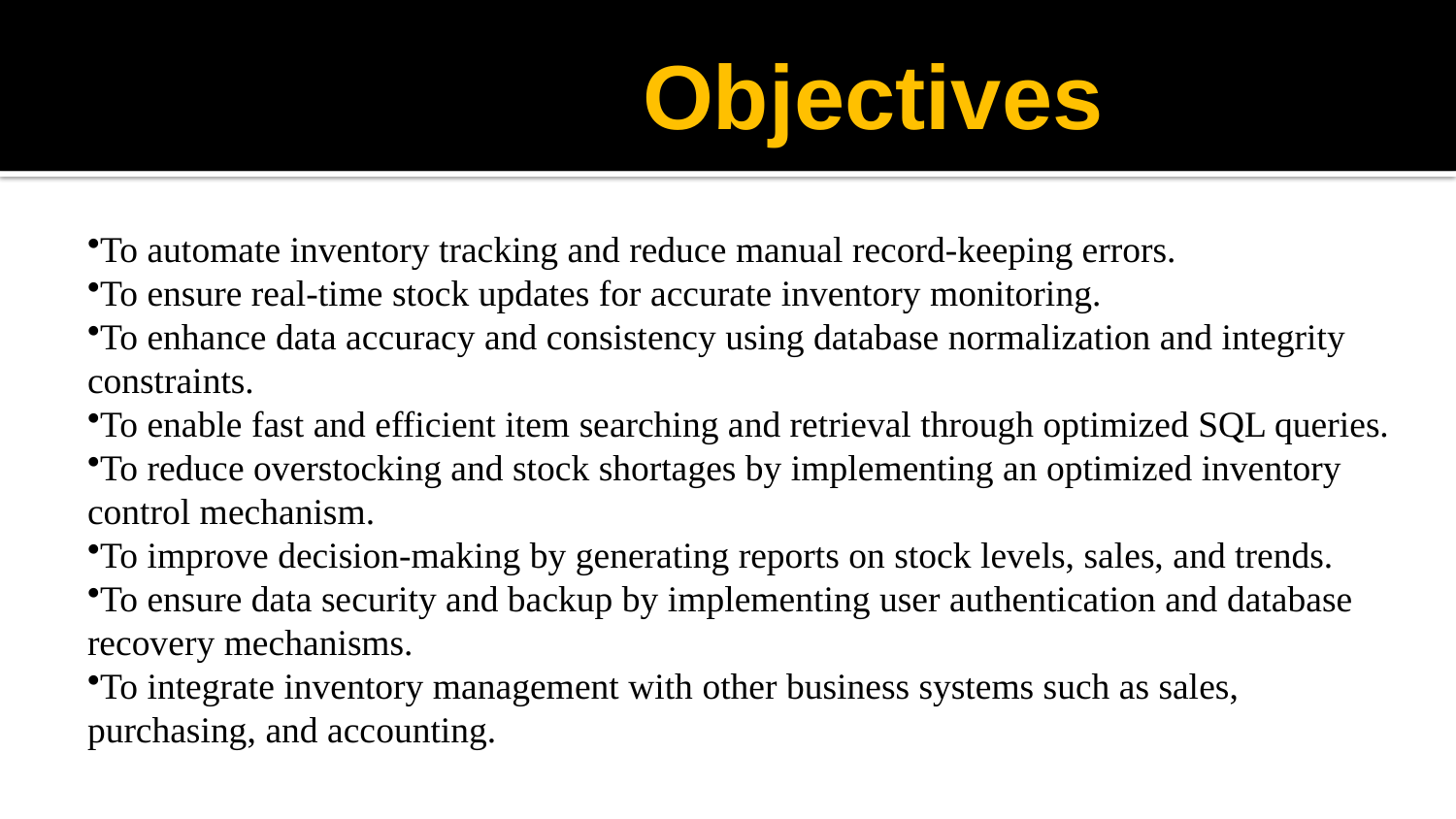

# Objectives
To automate inventory tracking and reduce manual record-keeping errors.
To ensure real-time stock updates for accurate inventory monitoring.
To enhance data accuracy and consistency using database normalization and integrity constraints.
To enable fast and efficient item searching and retrieval through optimized SQL queries.
To reduce overstocking and stock shortages by implementing an optimized inventory control mechanism.
To improve decision-making by generating reports on stock levels, sales, and trends.
To ensure data security and backup by implementing user authentication and database recovery mechanisms.
To integrate inventory management with other business systems such as sales, purchasing, and accounting.